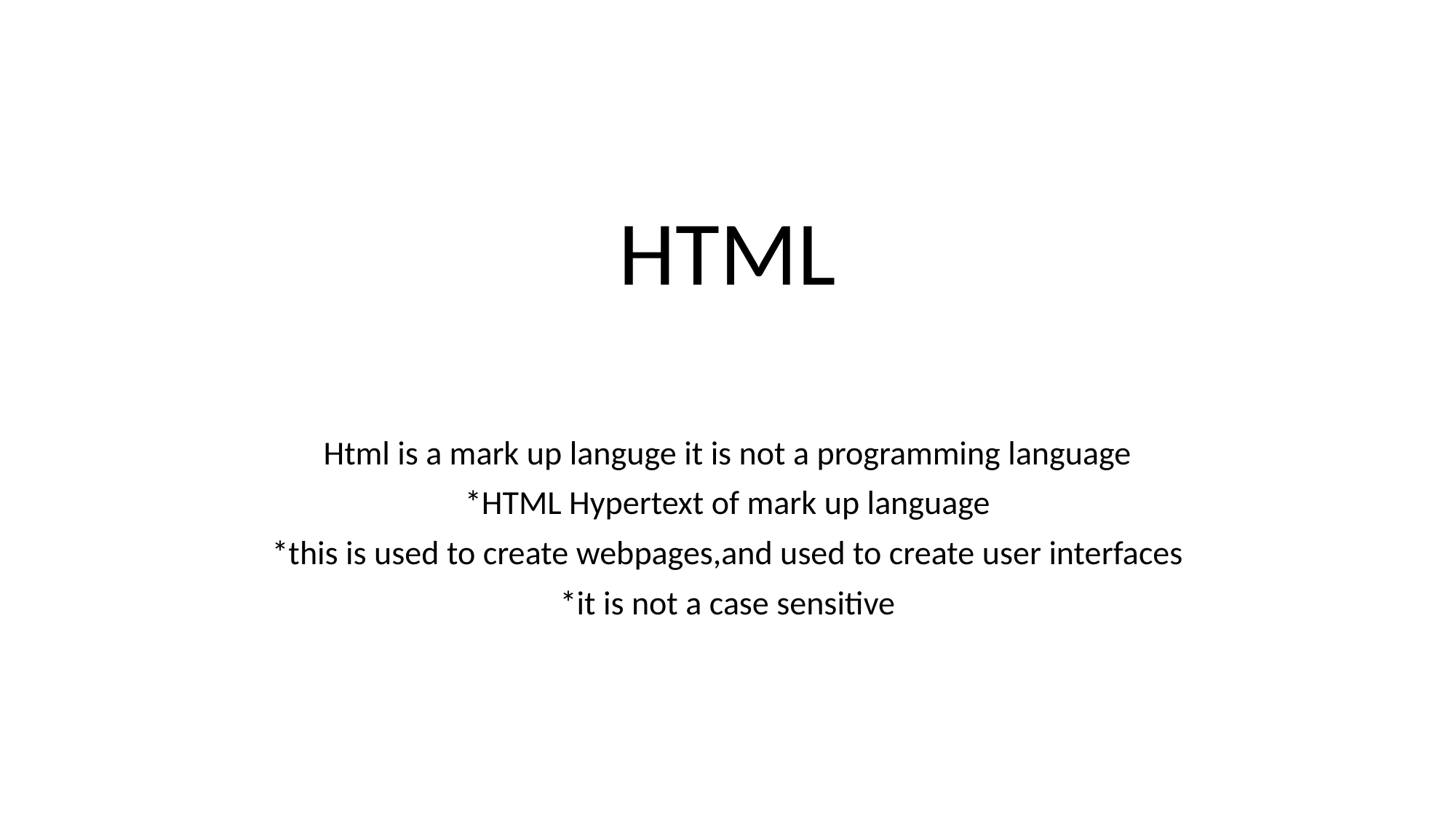

# HTML
Html is a mark up languge it is not a programming language
*HTML Hypertext of mark up language
*this is used to create webpages,and used to create user interfaces
*it is not a case sensitive